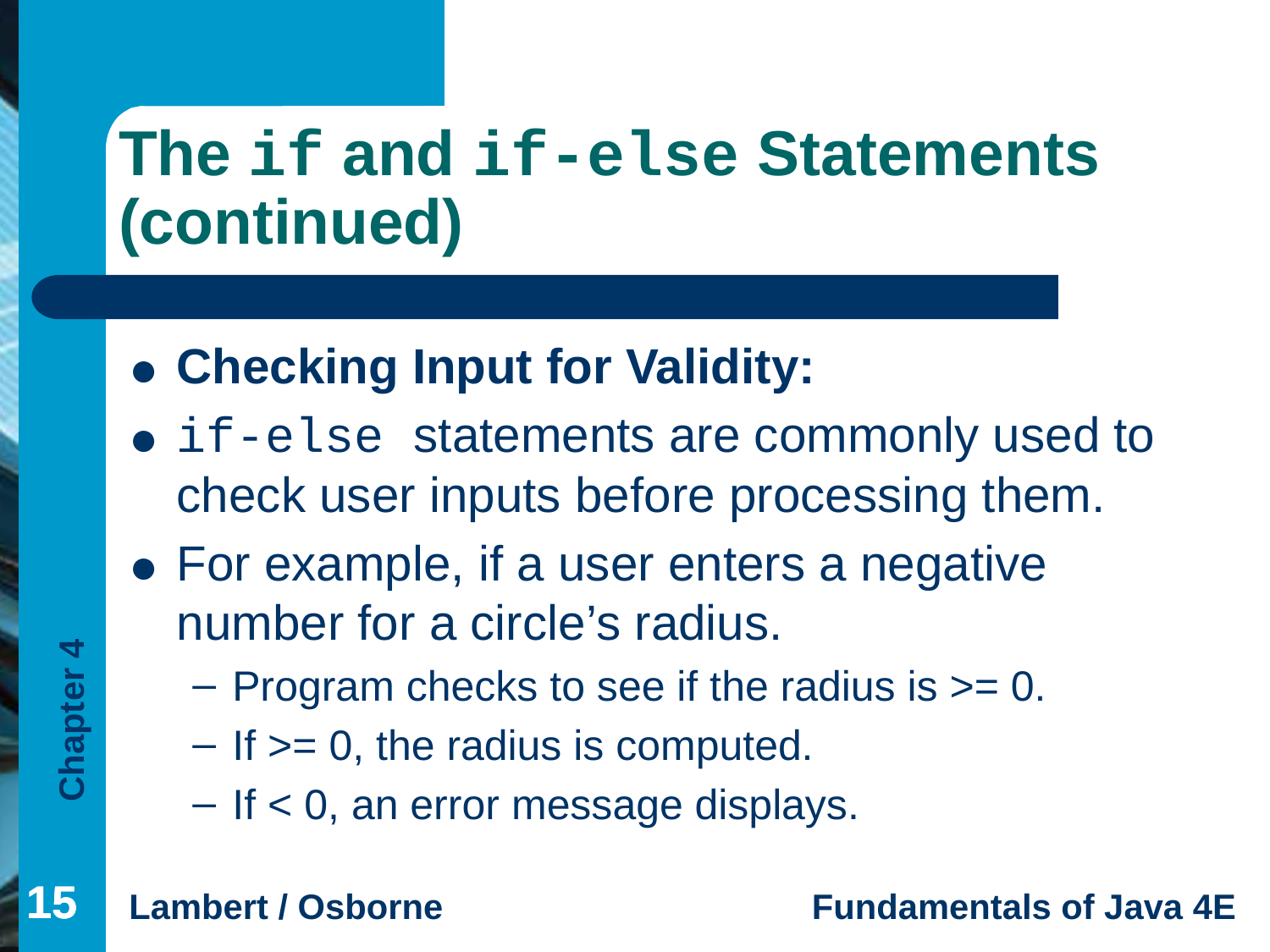

# The if and if-else Statements (continued)
Checking Input for Validity:
if-else statements are commonly used to check user inputs before processing them.
For example, if a user enters a negative number for a circle’s radius.
Program checks to see if the radius is >= 0.
If >= 0, the radius is computed.
If < 0, an error message displays.

15
15
15